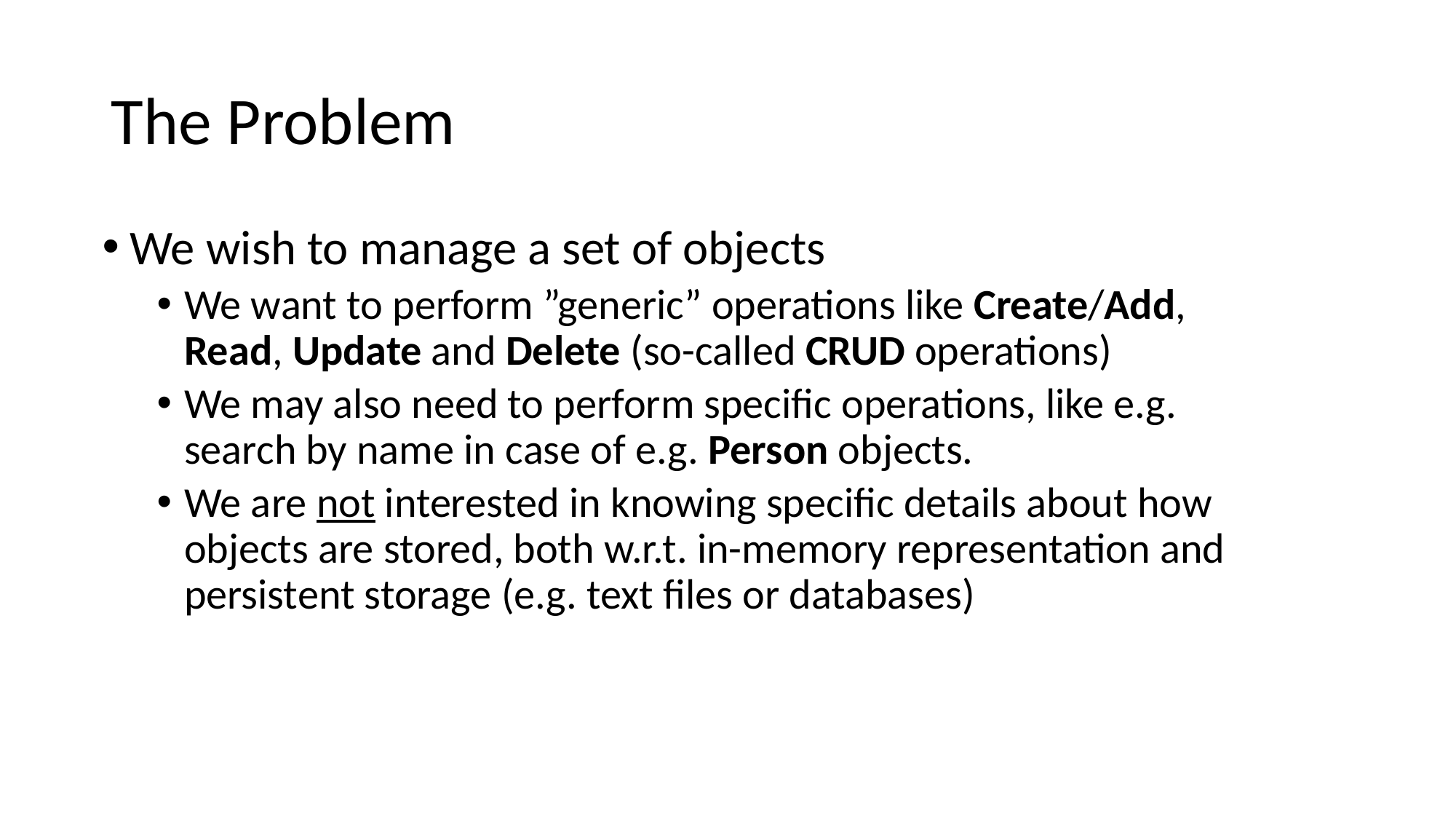

# The Problem
We wish to manage a set of objects
We want to perform ”generic” operations like Create/Add, Read, Update and Delete (so-called CRUD operations)
We may also need to perform specific operations, like e.g. search by name in case of e.g. Person objects.
We are not interested in knowing specific details about how objects are stored, both w.r.t. in-memory representation and persistent storage (e.g. text files or databases)